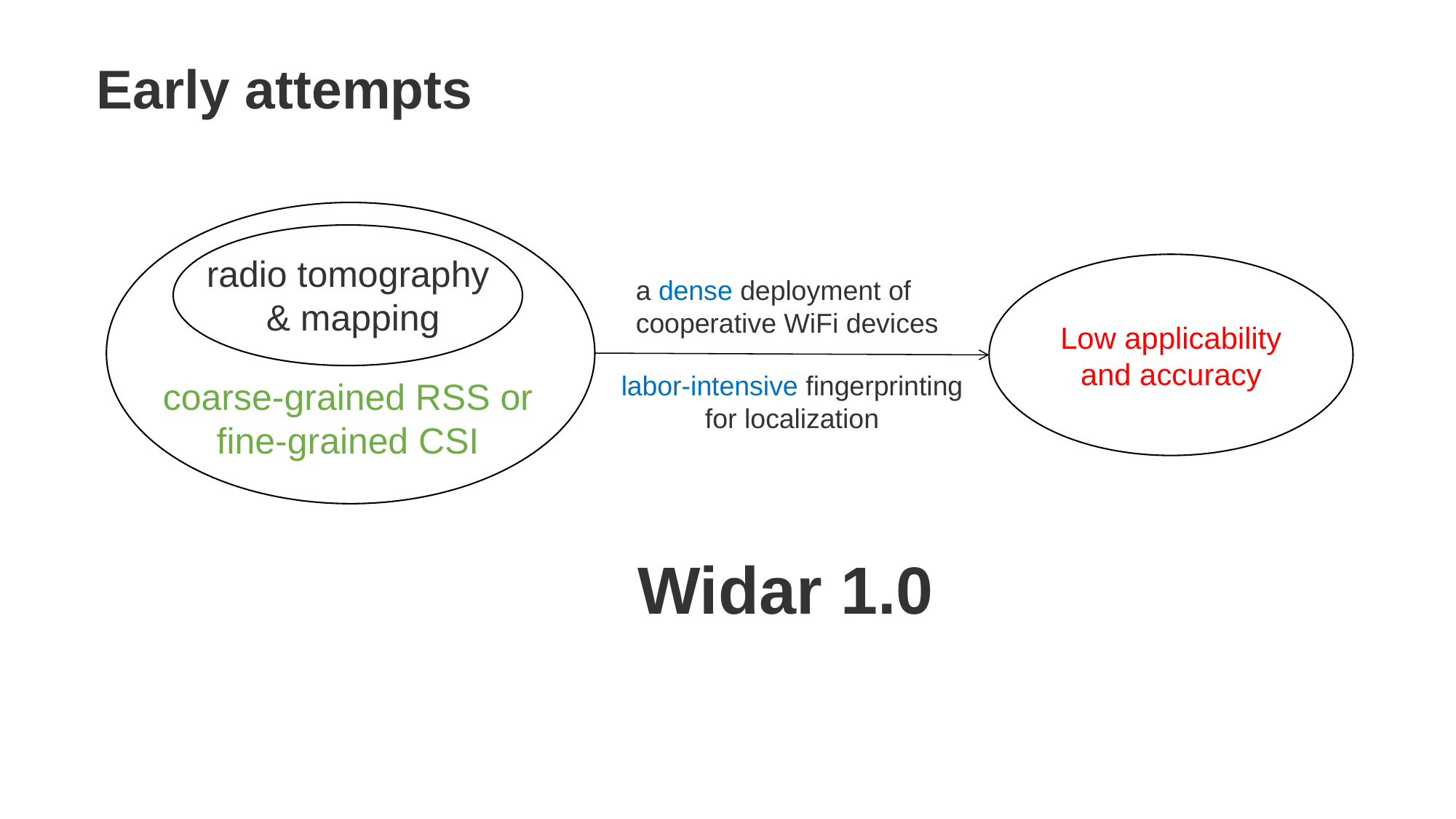

Early attempts

radio tomography  & mapping
Low applicability and accuracy
a dense deployment of cooperative WiFi devices
labor-intensive fingerprinting for localization
coarse-grained RSS or fine-grained CSI
Widar 1.0